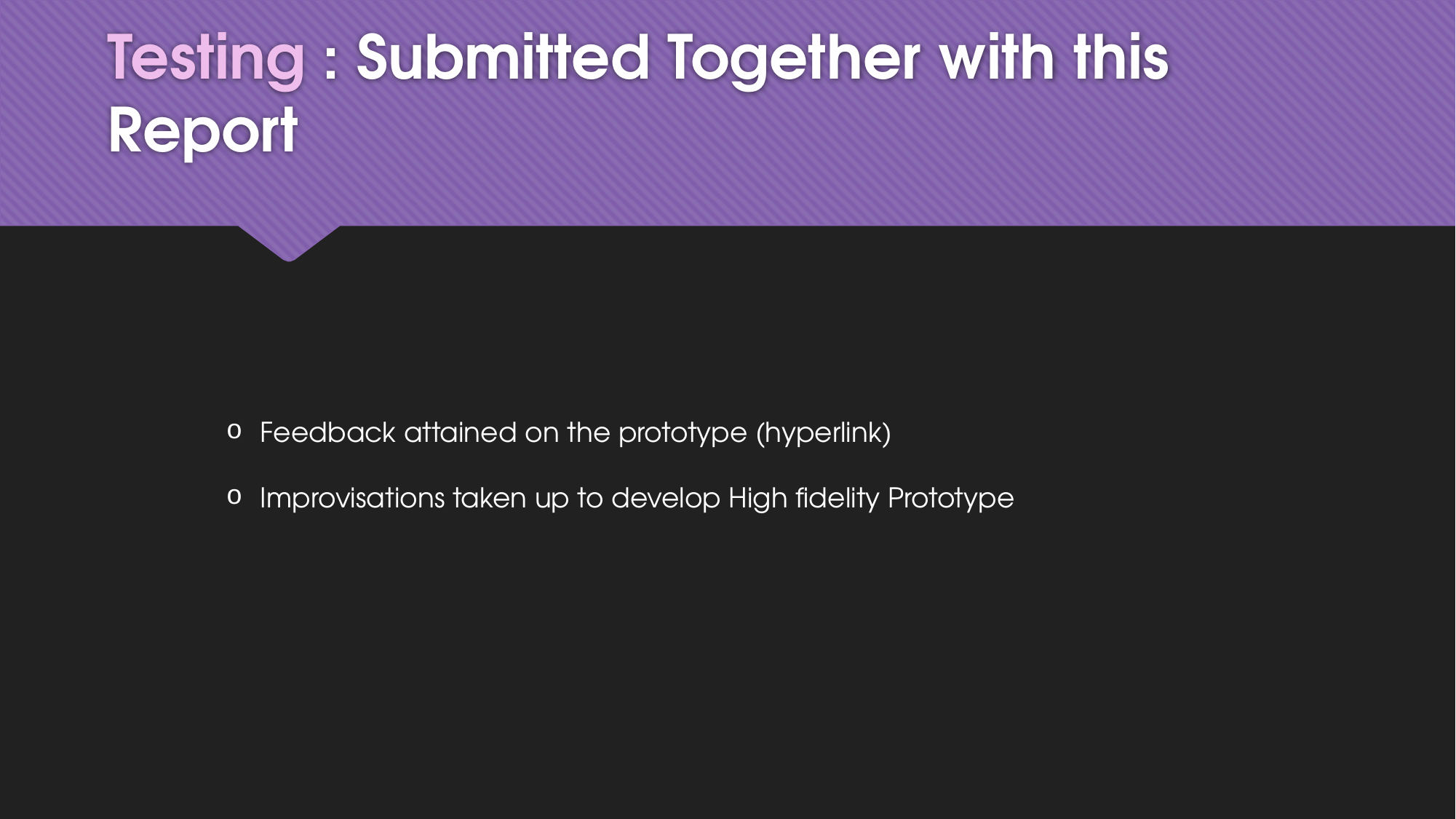

# Testing : Submitted Together with this Report
Feedback attained on the prototype (hyperlink)

Improvisations taken up to develop High fidelity Prototype